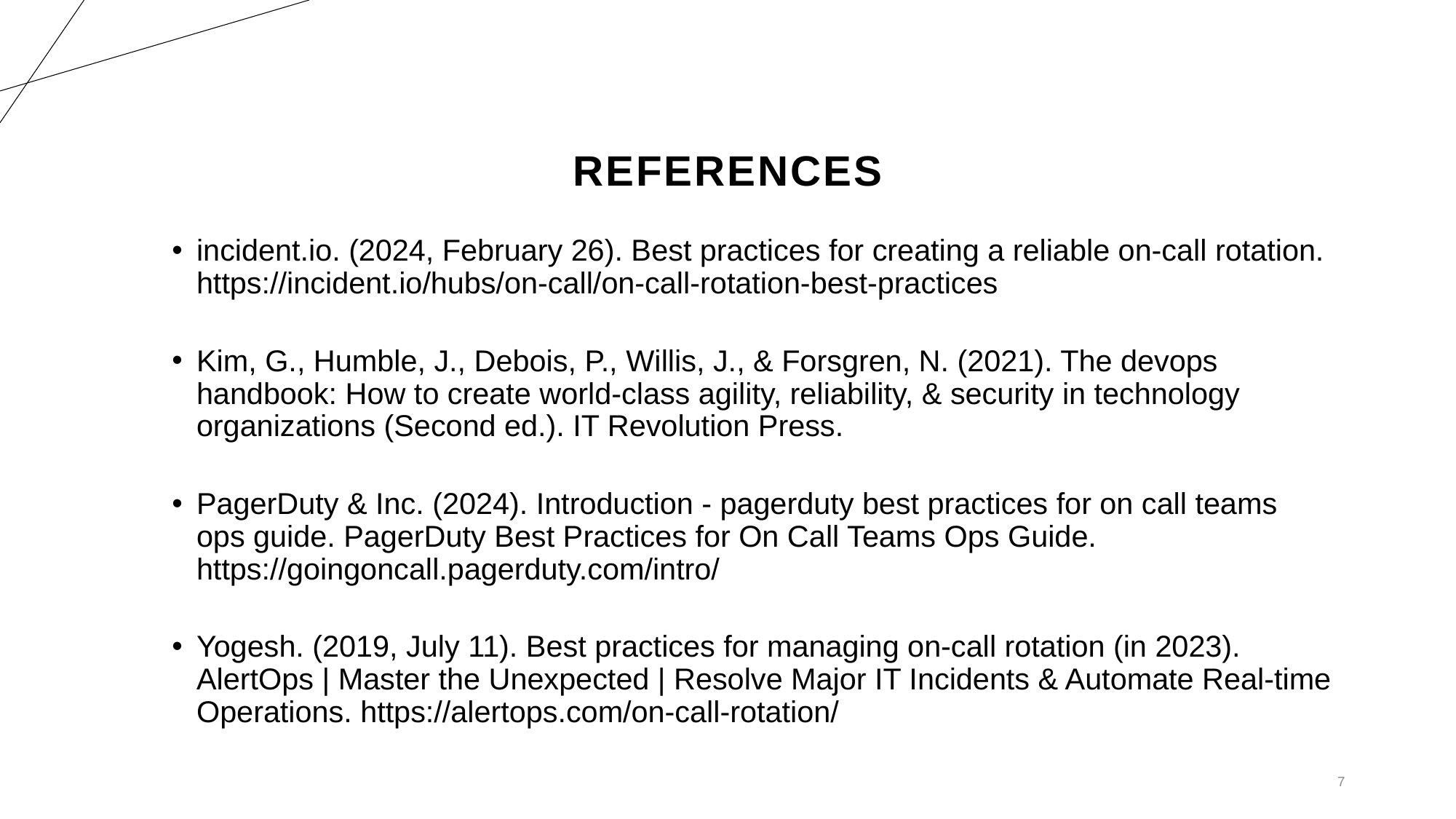

# References
incident.io. (2024, February 26). Best practices for creating a reliable on-call rotation. https://incident.io/hubs/on-call/on-call-rotation-best-practices

Kim, G., Humble, J., Debois, P., Willis, J., & Forsgren, N. (2021). The devops handbook: How to create world-class agility, reliability, & security in technology organizations (Second ed.). IT Revolution Press.

PagerDuty & Inc. (2024). Introduction - pagerduty best practices for on call teams ops guide. PagerDuty Best Practices for On Call Teams Ops Guide. https://goingoncall.pagerduty.com/intro/

Yogesh. (2019, July 11). Best practices for managing on-call rotation (in 2023). AlertOps | Master the Unexpected | Resolve Major IT Incidents & Automate Real-time Operations. https://alertops.com/on-call-rotation/
7